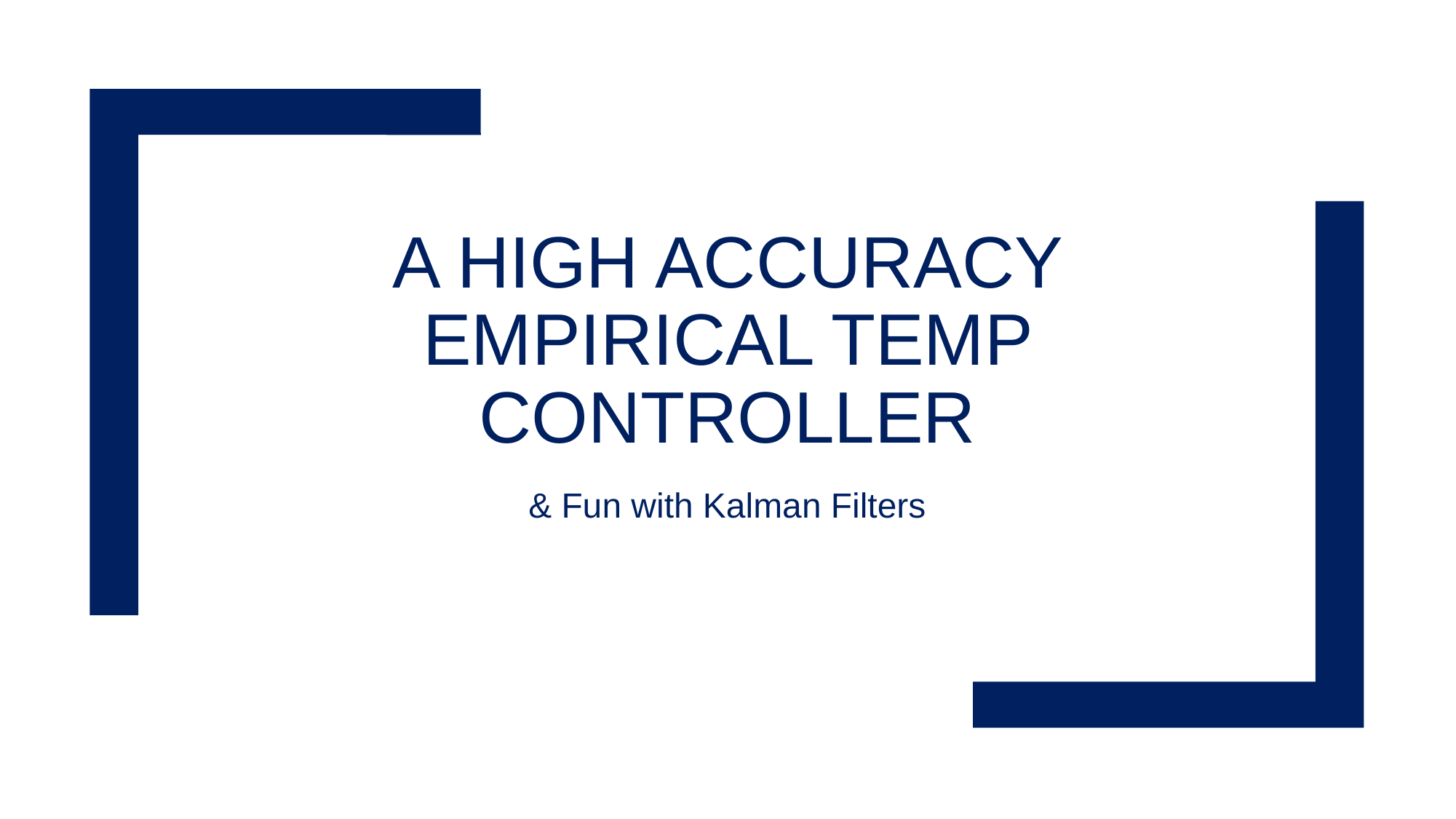

# A High Accuracy Empirical Temp Controller
& Fun with Kalman Filters